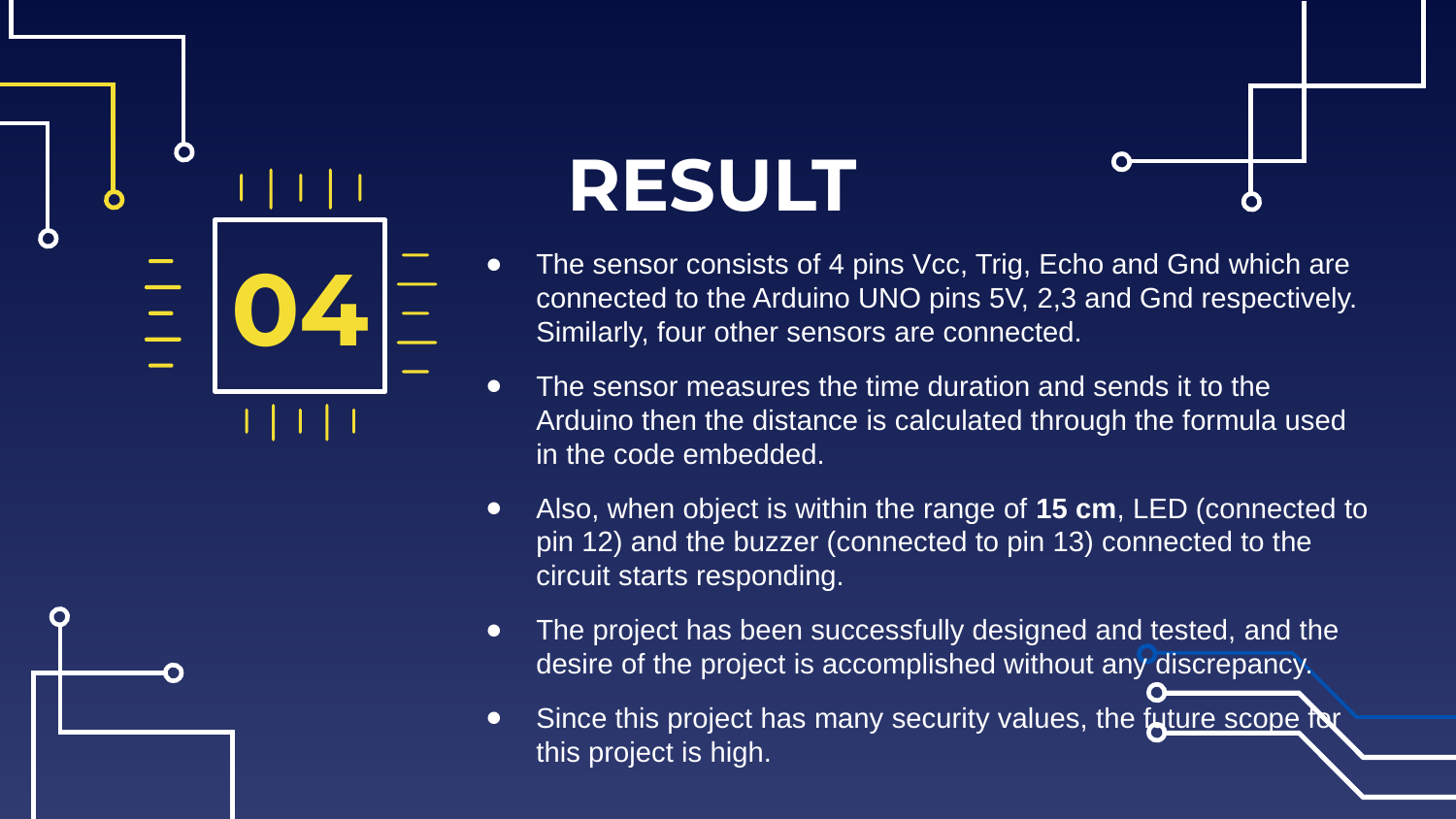

# RESULT
04
The sensor consists of 4 pins Vcc, Trig, Echo and Gnd which are connected to the Arduino UNO pins 5V, 2,3 and Gnd respectively. Similarly, four other sensors are connected.
The sensor measures the time duration and sends it to the Arduino then the distance is calculated through the formula used in the code embedded.
Also, when object is within the range of 15 cm, LED (connected to pin 12) and the buzzer (connected to pin 13) connected to the circuit starts responding.
The project has been successfully designed and tested, and the desire of the project is accomplished without any discrepancy.
Since this project has many security values, the future scope for this project is high.